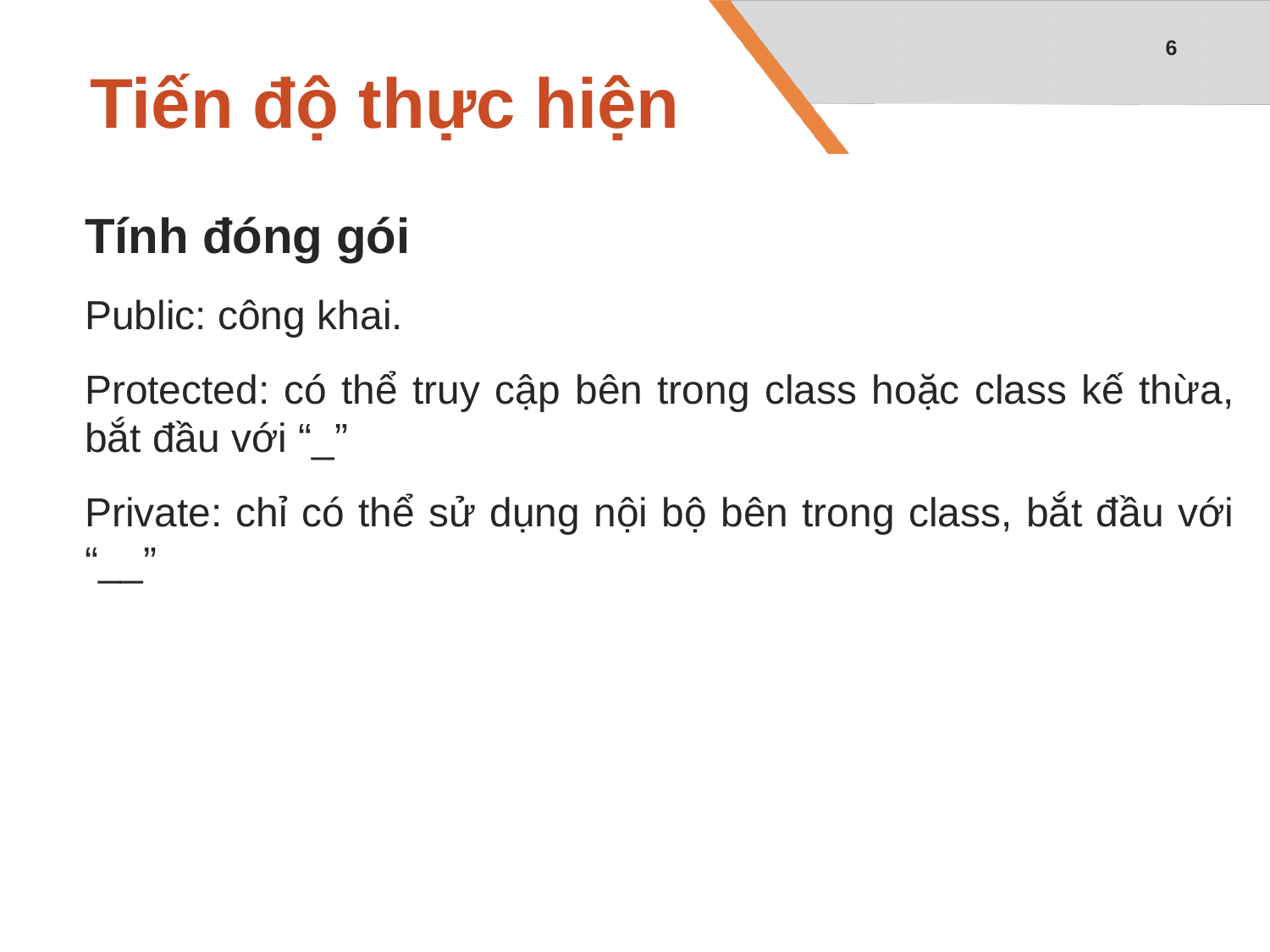

6
# Tiến độ thực hiện
Tính đóng gói
Public: công khai.
Protected: có thể truy cập bên trong class hoặc class kế thừa, bắt đầu với “_”
Private: chỉ có thể sử dụng nội bộ bên trong class, bắt đầu với “__”